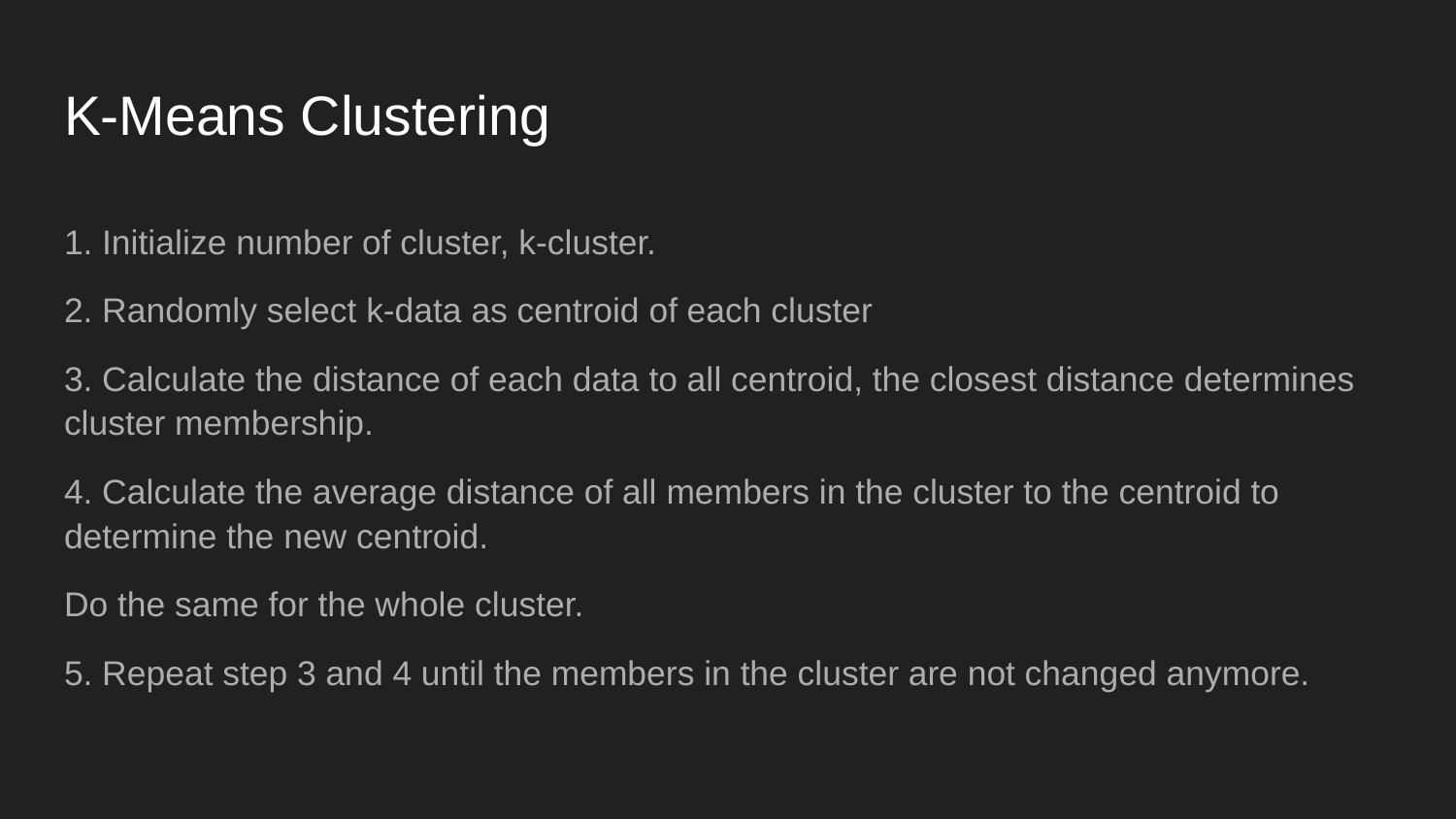

# K-Means Clustering
1. Initialize number of cluster, k-cluster.
2. Randomly select k-data as centroid of each cluster
3. Calculate the distance of each data to all centroid, the closest distance determines cluster membership.
4. Calculate the average distance of all members in the cluster to the centroid to determine the new centroid.
Do the same for the whole cluster.
5. Repeat step 3 and 4 until the members in the cluster are not changed anymore.